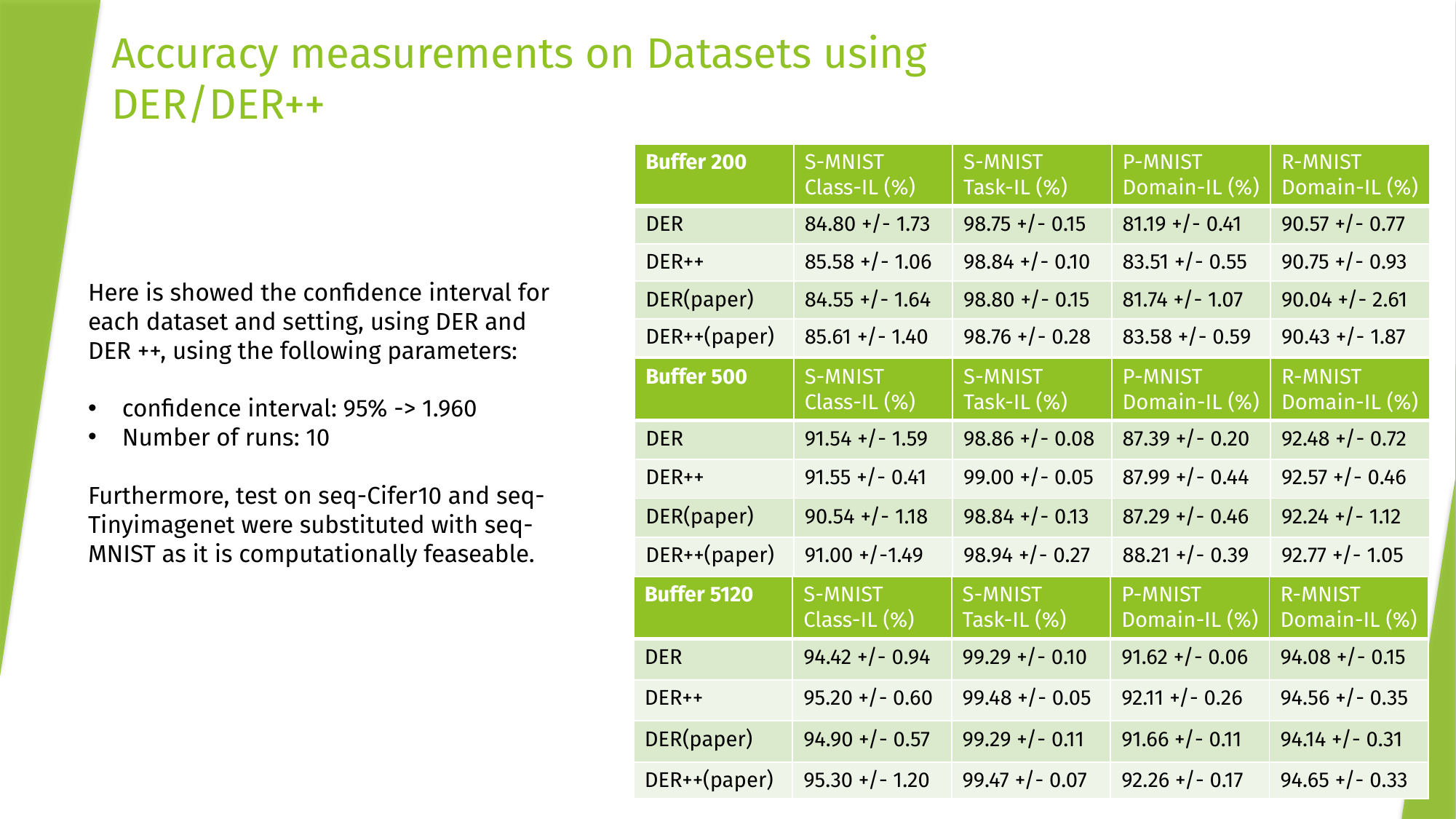

# Accuracy measurements on Datasets using DER/DER++
| Buffer 200 | S-MNIST Class-IL (%) | S-MNIST Task-IL (%) | P-MNIST Domain-IL (%) | R-MNIST Domain-IL (%) |
| --- | --- | --- | --- | --- |
| DER | 84.80 +/- 1.73 | 98.75 +/- 0.15 | 81.19 +/- 0.41 | 90.57 +/- 0.77 |
| DER++ | 85.58 +/- 1.06 | 98.84 +/- 0.10 | 83.51 +/- 0.55 | 90.75 +/- 0.93 |
| DER(paper) | 84.55 +/- 1.64 | 98.80 +/- 0.15 | 81.74 +/- 1.07 | 90.04 +/- 2.61 |
| DER++(paper) | 85.61 +/- 1.40 | 98.76 +/- 0.28 | 83.58 +/- 0.59 | 90.43 +/- 1.87 |
Here is showed the confidence interval for
each dataset and setting, using DER and
DER ++, using the following parameters:
confidence interval: 95% -> 1.960
Number of runs: 10
Furthermore, test on seq-Cifer10 and seq-Tinyimagenet were substituted with seq-MNIST as it is computationally feaseable.
| Buffer 500 | S-MNIST Class-IL (%) | S-MNIST Task-IL (%) | P-MNIST Domain-IL (%) | R-MNIST Domain-IL (%) |
| --- | --- | --- | --- | --- |
| DER | 91.54 +/- 1.59 | 98.86 +/- 0.08 | 87.39 +/- 0.20 | 92.48 +/- 0.72 |
| DER++ | 91.55 +/- 0.41 | 99.00 +/- 0.05 | 87.99 +/- 0.44 | 92.57 +/- 0.46 |
| DER(paper) | 90.54 +/- 1.18 | 98.84 +/- 0.13 | 87.29 +/- 0.46 | 92.24 +/- 1.12 |
| DER++(paper) | 91.00 +/-1.49 | 98.94 +/- 0.27 | 88.21 +/- 0.39 | 92.77 +/- 1.05 |

| Buffer 5120 | S-MNIST Class-IL (%) | S-MNIST Task-IL (%) | P-MNIST Domain-IL (%) | R-MNIST Domain-IL (%) |
| --- | --- | --- | --- | --- |
| DER | 94.42 +/- 0.94 | 99.29 +/- 0.10 | 91.62 +/- 0.06 | 94.08 +/- 0.15 |
| DER++ | 95.20 +/- 0.60 | 99.48 +/- 0.05 | 92.11 +/- 0.26 | 94.56 +/- 0.35 |
| DER(paper) | 94.90 +/- 0.57 | 99.29 +/- 0.11 | 91.66 +/- 0.11 | 94.14 +/- 0.31 |
| DER++(paper) | 95.30 +/- 1.20 | 99.47 +/- 0.07 | 92.26 +/- 0.17 | 94.65 +/- 0.33 |